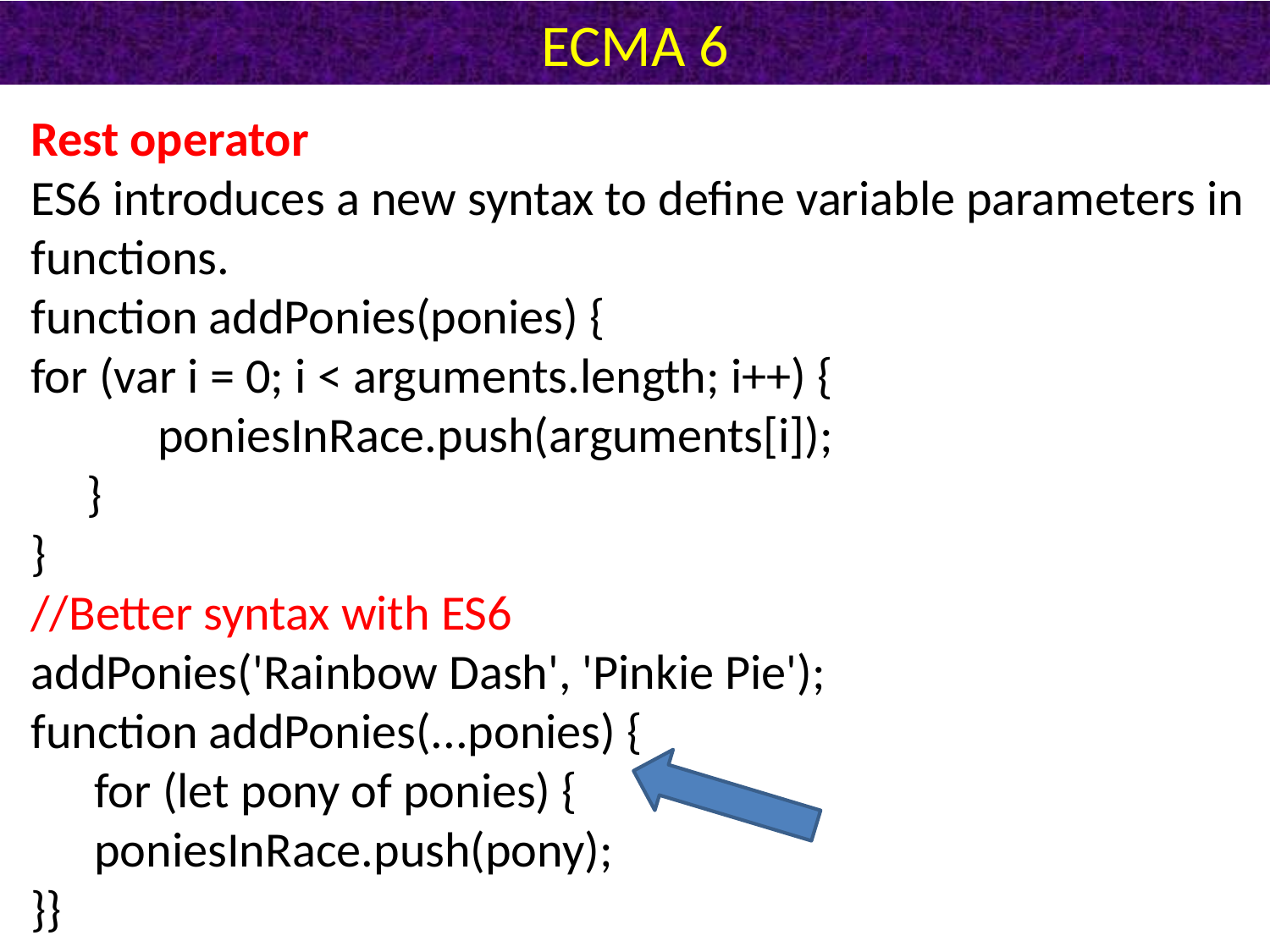

# ECMA 6
Rest operator
ES6 introduces a new syntax to define variable parameters in functions.
function addPonies(ponies) {
for (var i = 0; i < arguments.length; i++) {
	poniesInRace.push(arguments[i]);
     }
}
//Better syntax with ES6
addPonies('Rainbow Dash', 'Pinkie Pie');
function addPonies(...ponies) {
for (let pony of ponies) {
poniesInRace.push(pony);
}}